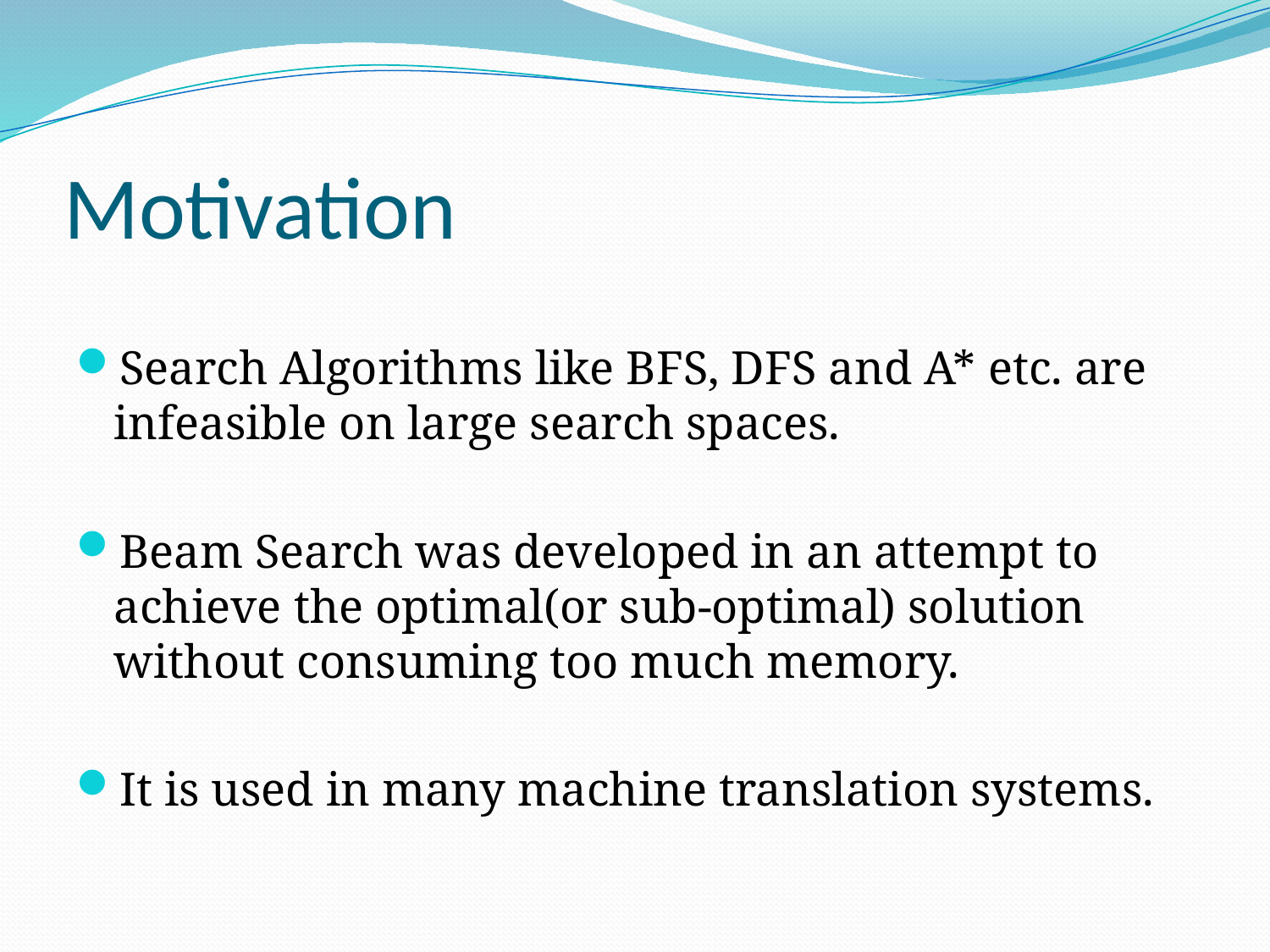

# Motivation

Search Algorithms like BFS, DFS and A* etc. are infeasible on large search spaces.

Beam Search was developed in an attempt to achieve the optimal(or sub-optimal) solution without consuming too much memory.

It is used in many machine translation systems.